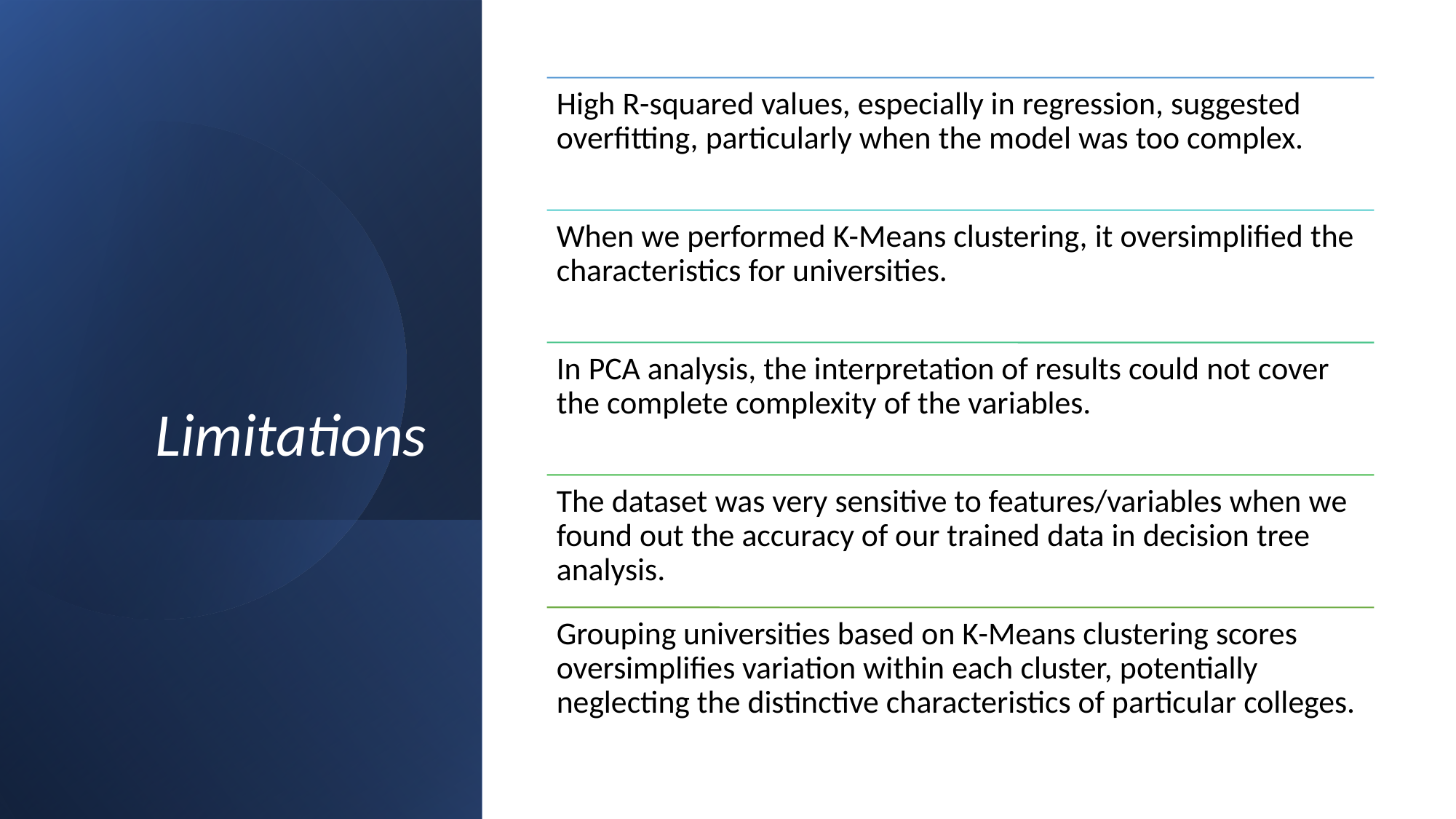

# Limitations
High R-squared values, especially in regression, suggested overfitting, particularly when the model was too complex.
When we performed K-Means clustering, it oversimplified the characteristics for universities.
In PCA analysis, the interpretation of results could not cover the complete complexity of the variables.
The dataset was very sensitive to features/variables when we found out the accuracy of our trained data in decision tree analysis.
Grouping universities based on K-Means clustering scores oversimplifies variation within each cluster, potentially neglecting the distinctive characteristics of particular colleges.

17